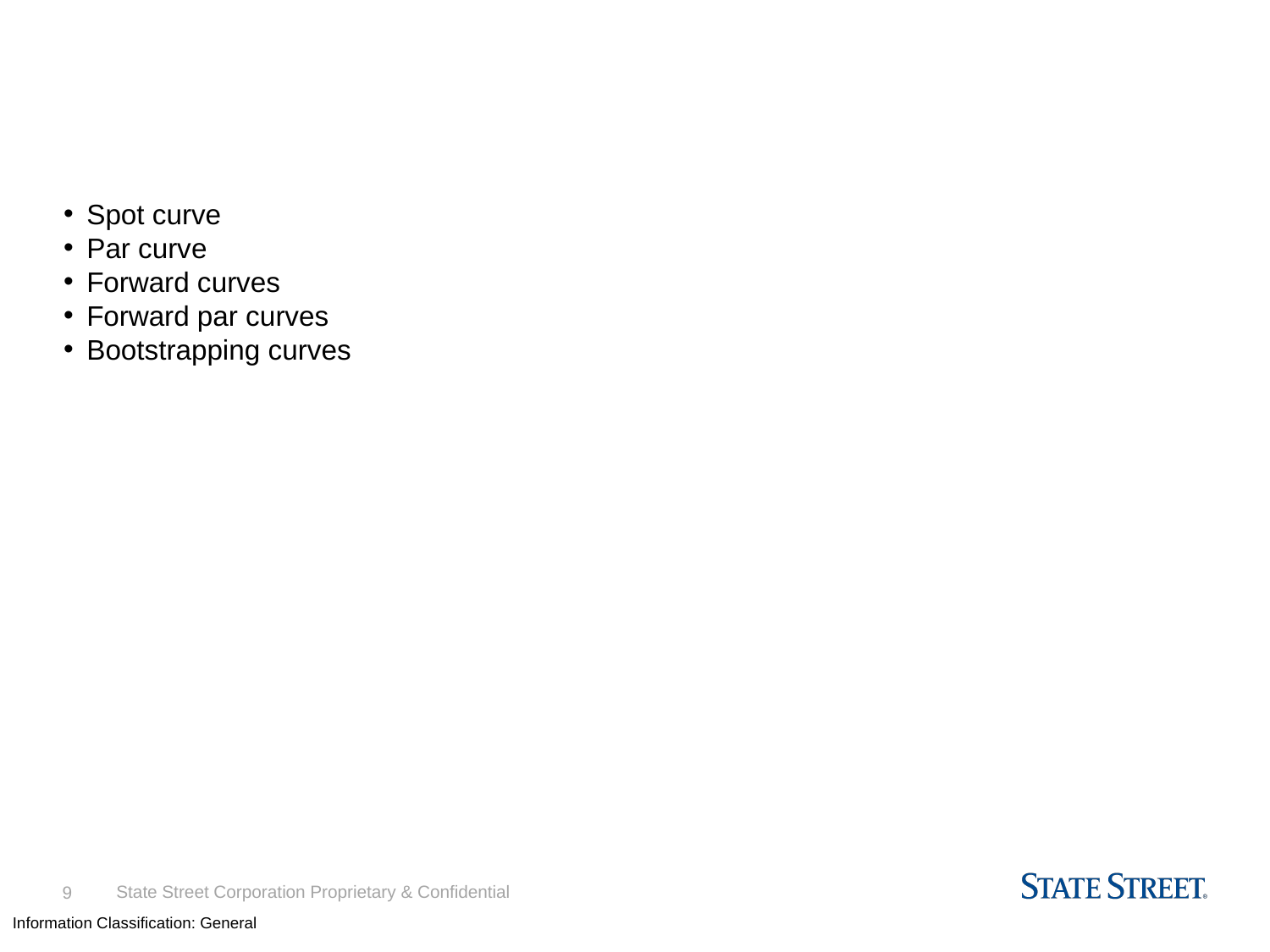

Curves
Agenda
Spot curve
Par curve
Forward curves
Forward par curves
Bootstrapping curves